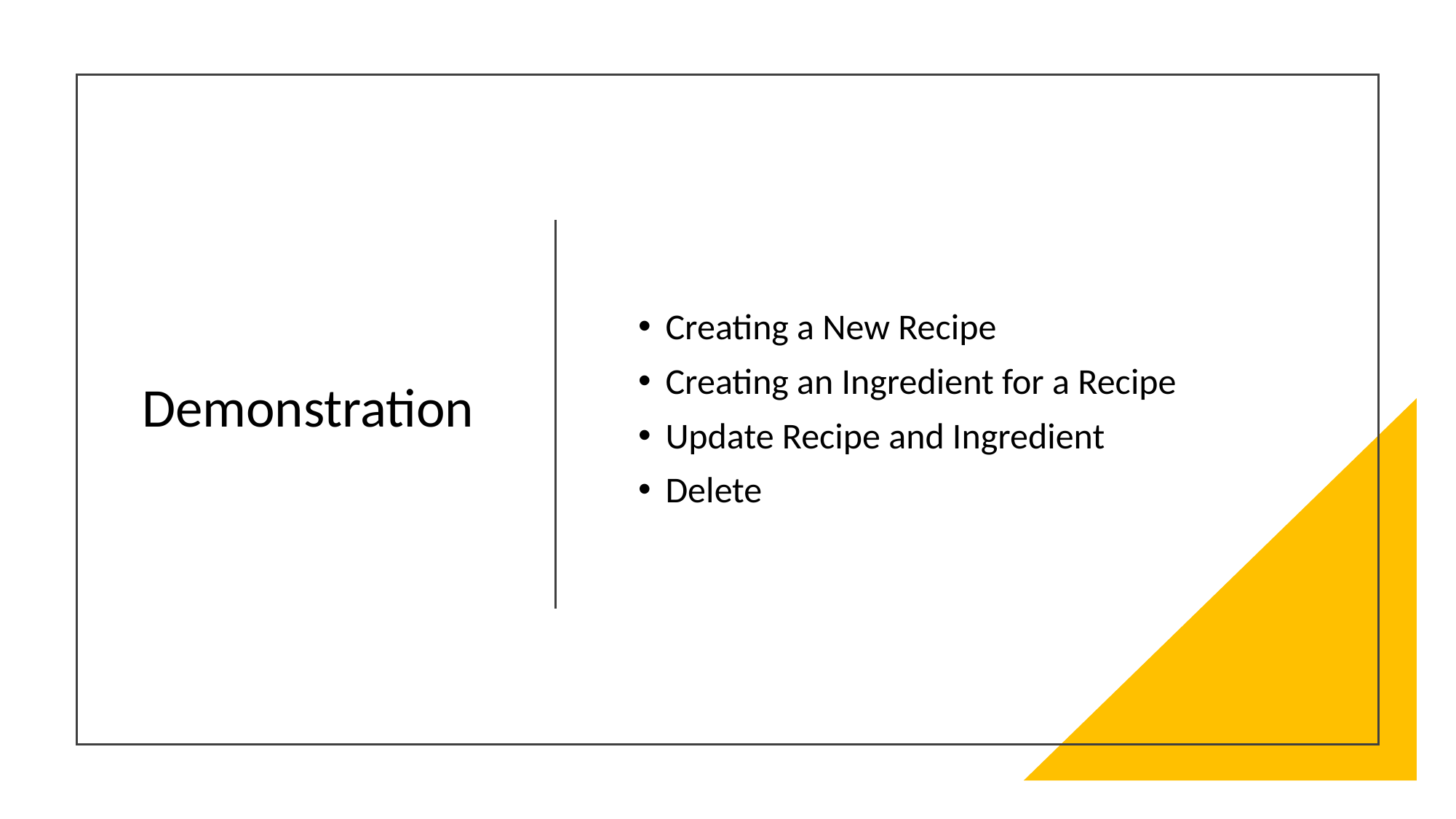

# Demonstration
Creating a New Recipe
Creating an Ingredient for a Recipe
Update Recipe and Ingredient
Delete